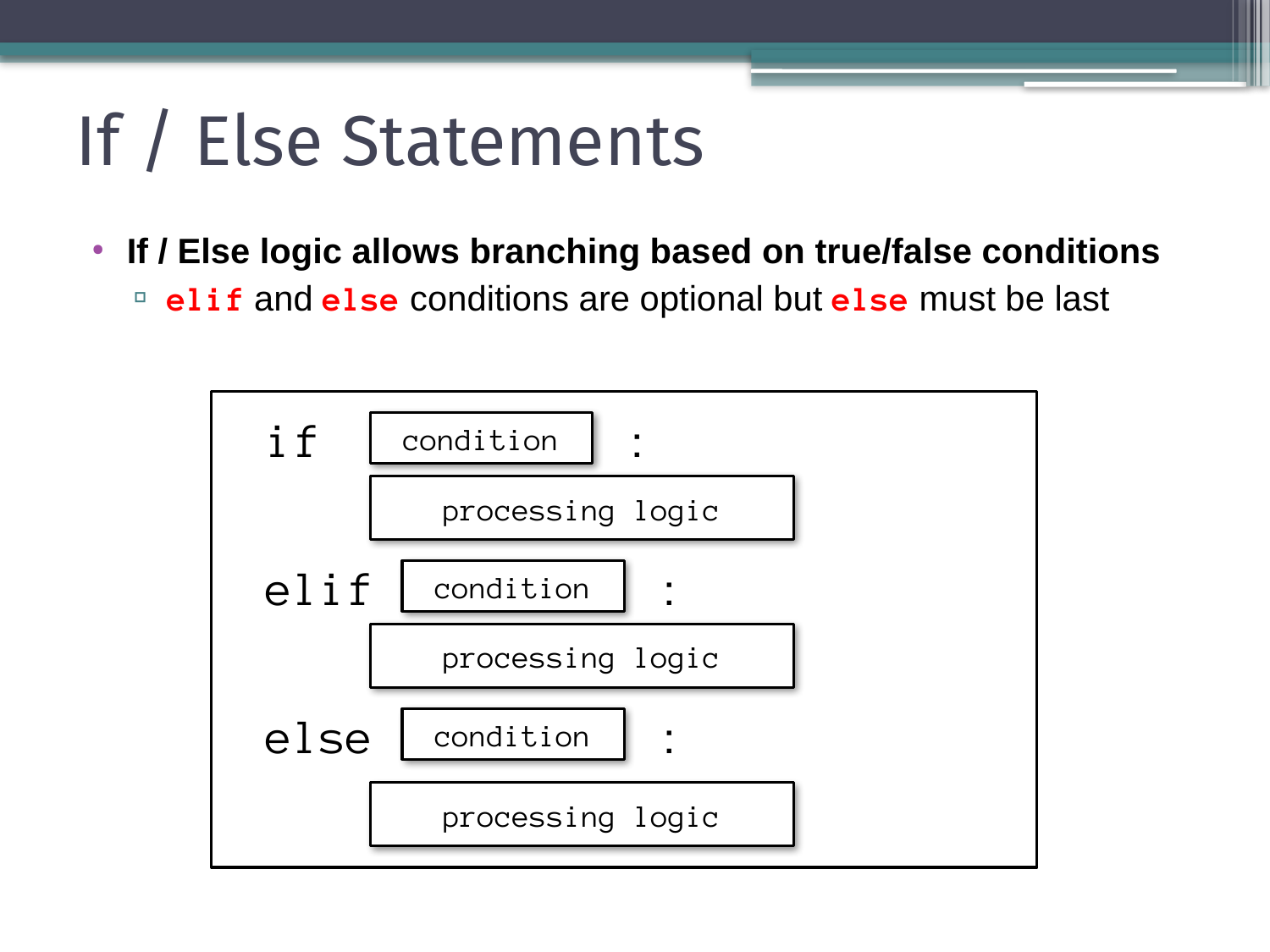

# If / Else Statements
If / Else logic allows branching based on true/false conditions
elif and else conditions are optional but else must be last

if
:
condition
processing logic
elif
:
condition
processing logic
else
:
condition
processing logic